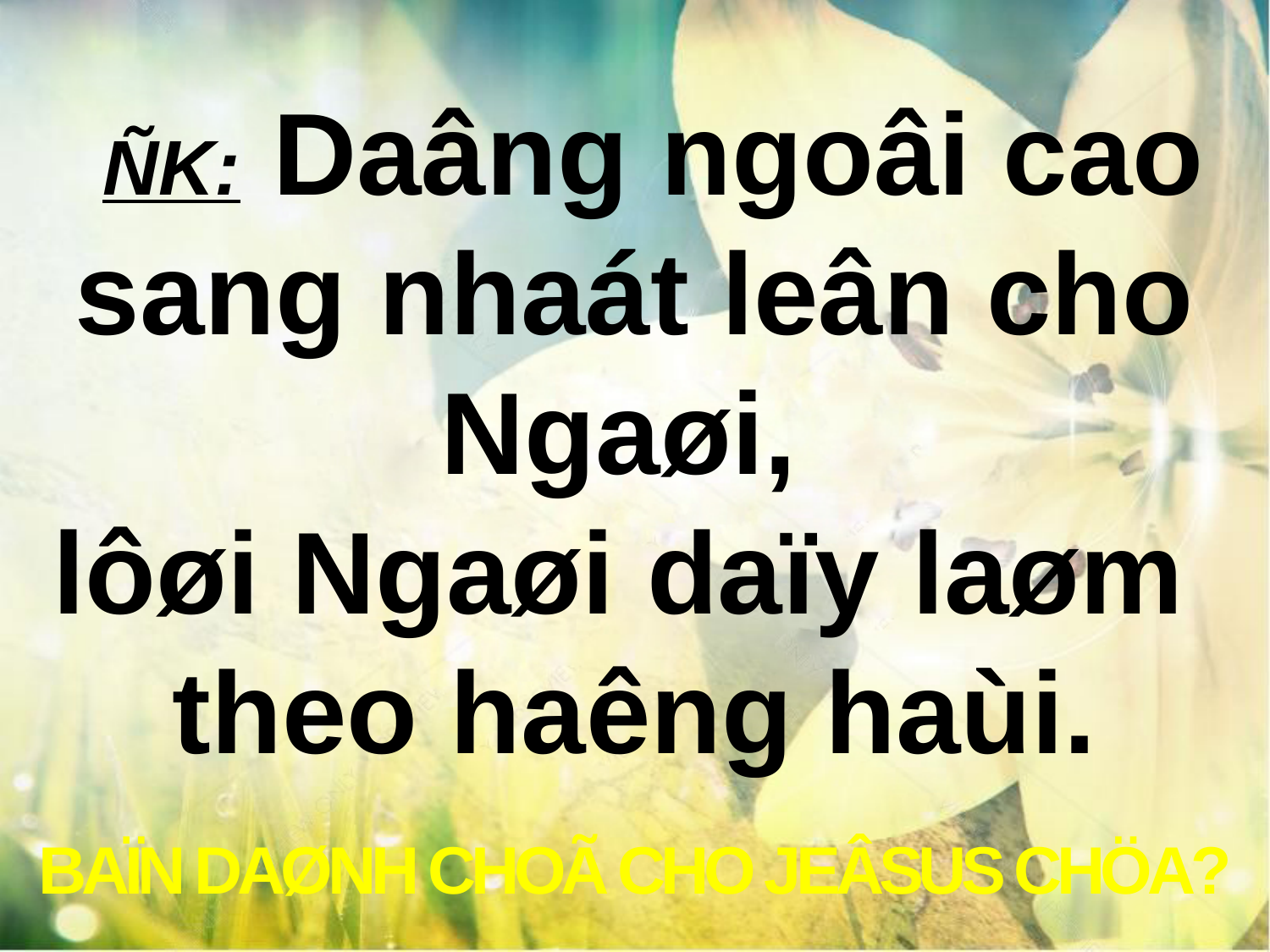

ÑK: Daâng ngoâi cao sang nhaát leân cho Ngaøi,
lôøi Ngaøi daïy laøm
theo haêng haùi.
BAÏN DAØNH CHOÃ CHO JEÂSUS CHÖA?